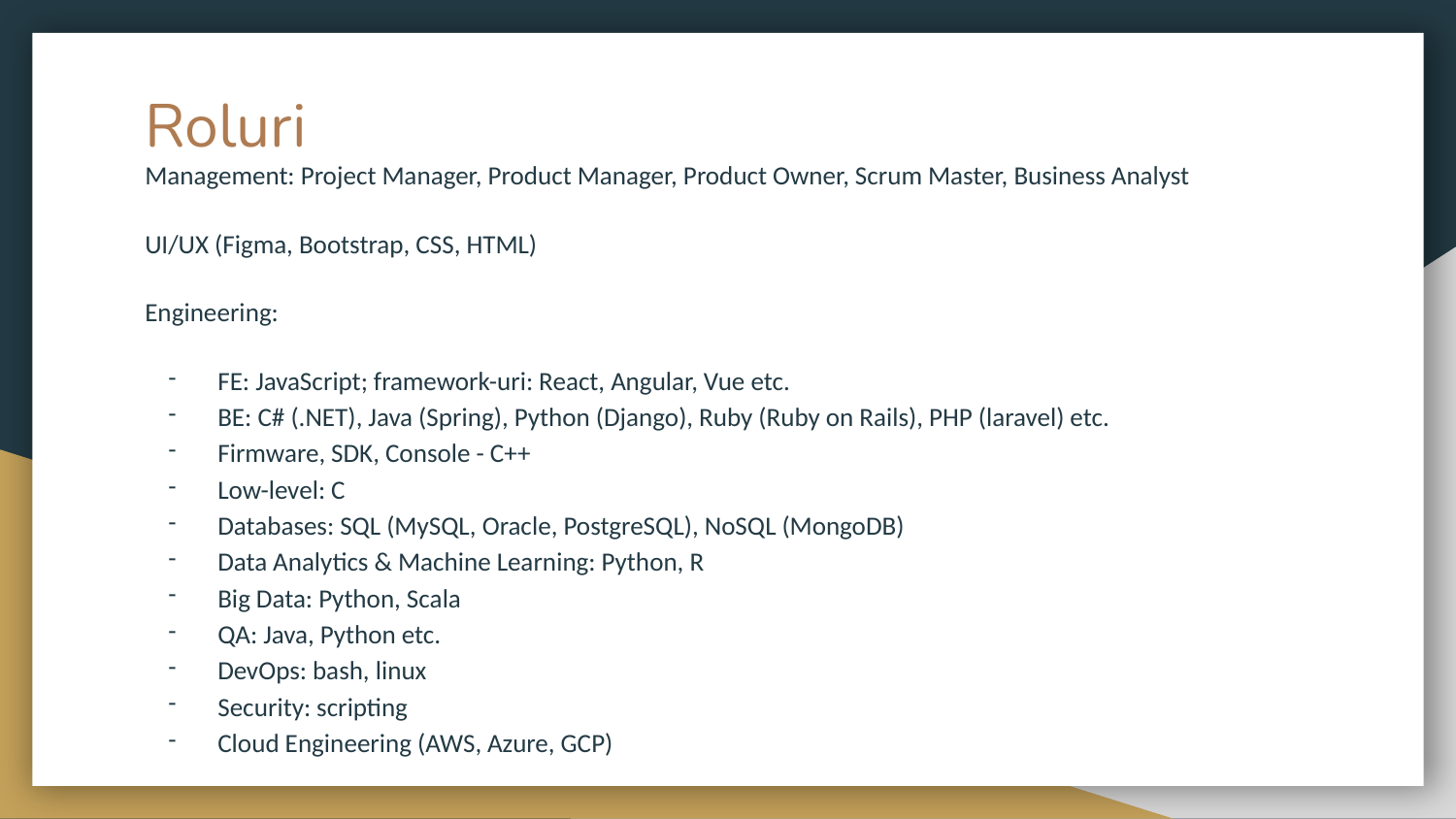

# Roluri
Management: Project Manager, Product Manager, Product Owner, Scrum Master, Business Analyst
UI/UX (Figma, Bootstrap, CSS, HTML)
Engineering:
FE: JavaScript; framework-uri: React, Angular, Vue etc.
BE: C# (.NET), Java (Spring), Python (Django), Ruby (Ruby on Rails), PHP (laravel) etc.
Firmware, SDK, Console - C++
Low-level: C
Databases: SQL (MySQL, Oracle, PostgreSQL), NoSQL (MongoDB)
Data Analytics & Machine Learning: Python, R
Big Data: Python, Scala
QA: Java, Python etc.
DevOps: bash, linux
Security: scripting
Cloud Engineering (AWS, Azure, GCP)